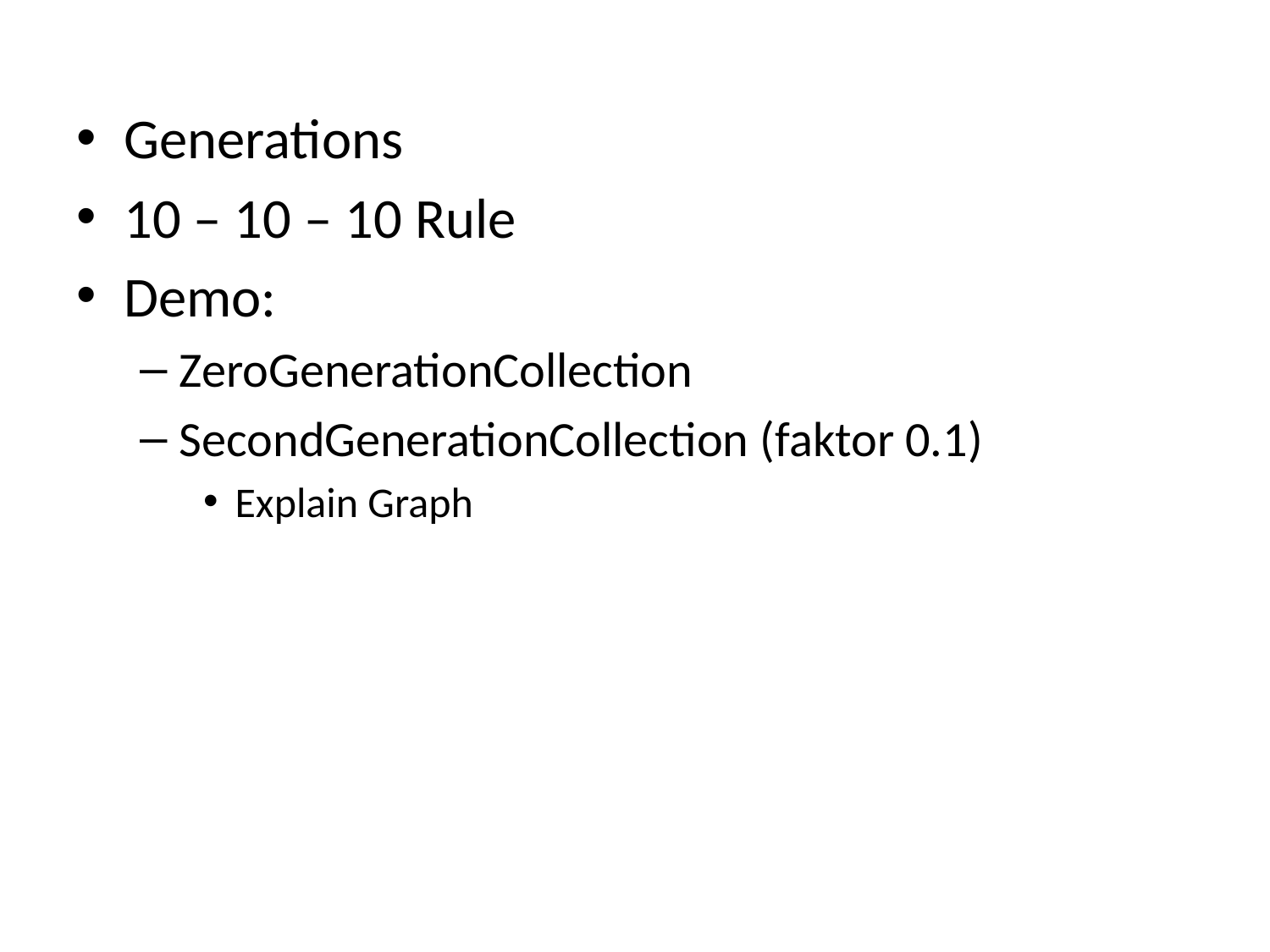

Generations
10 – 10 – 10 Rule
Demo:
ZeroGenerationCollection
SecondGenerationCollection (faktor 0.1)
Explain Graph